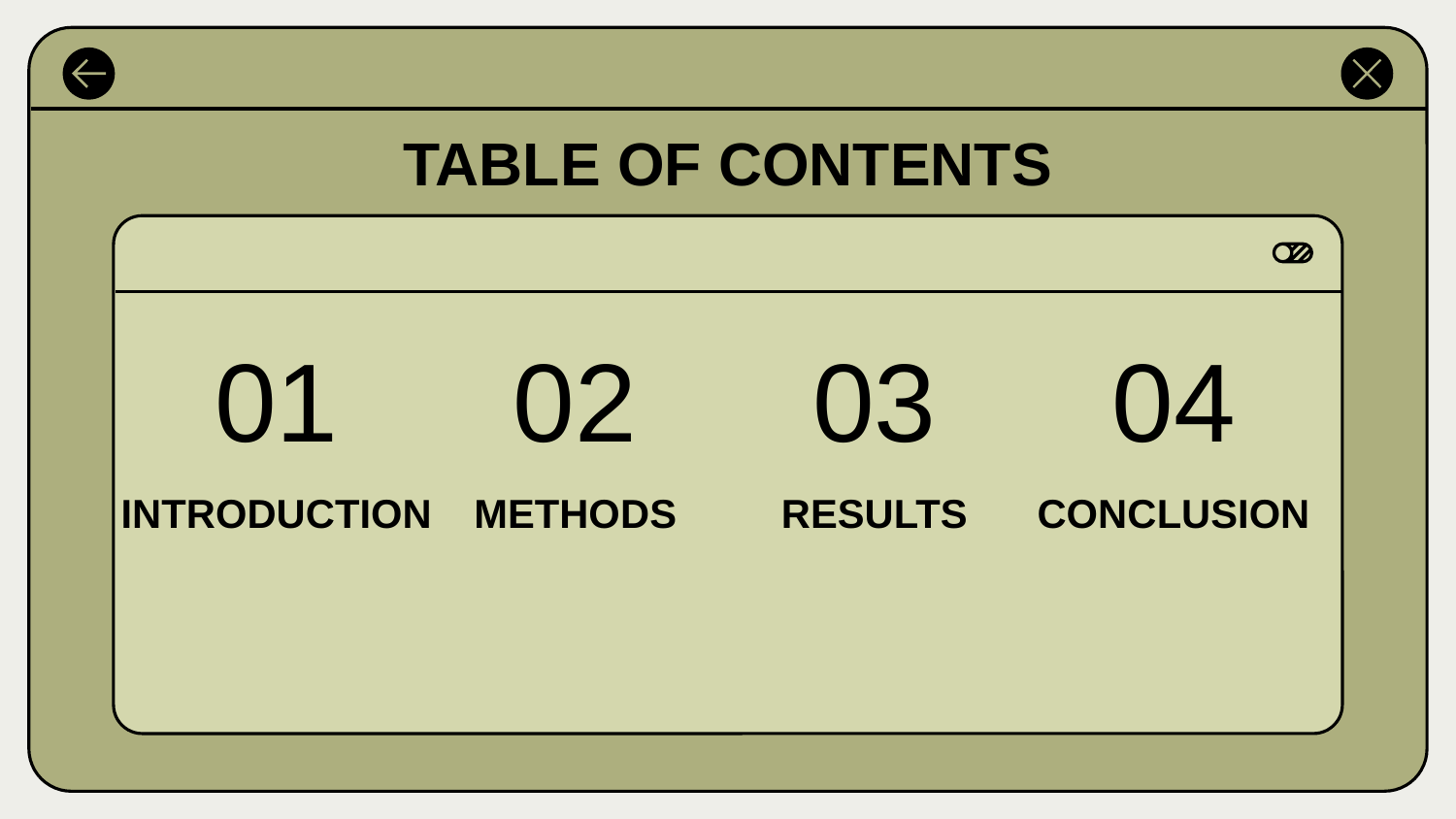

TABLE OF CONTENTS

01
02
03
04
CONCLUSION
# INTRODUCTION
METHODS
RESULTS